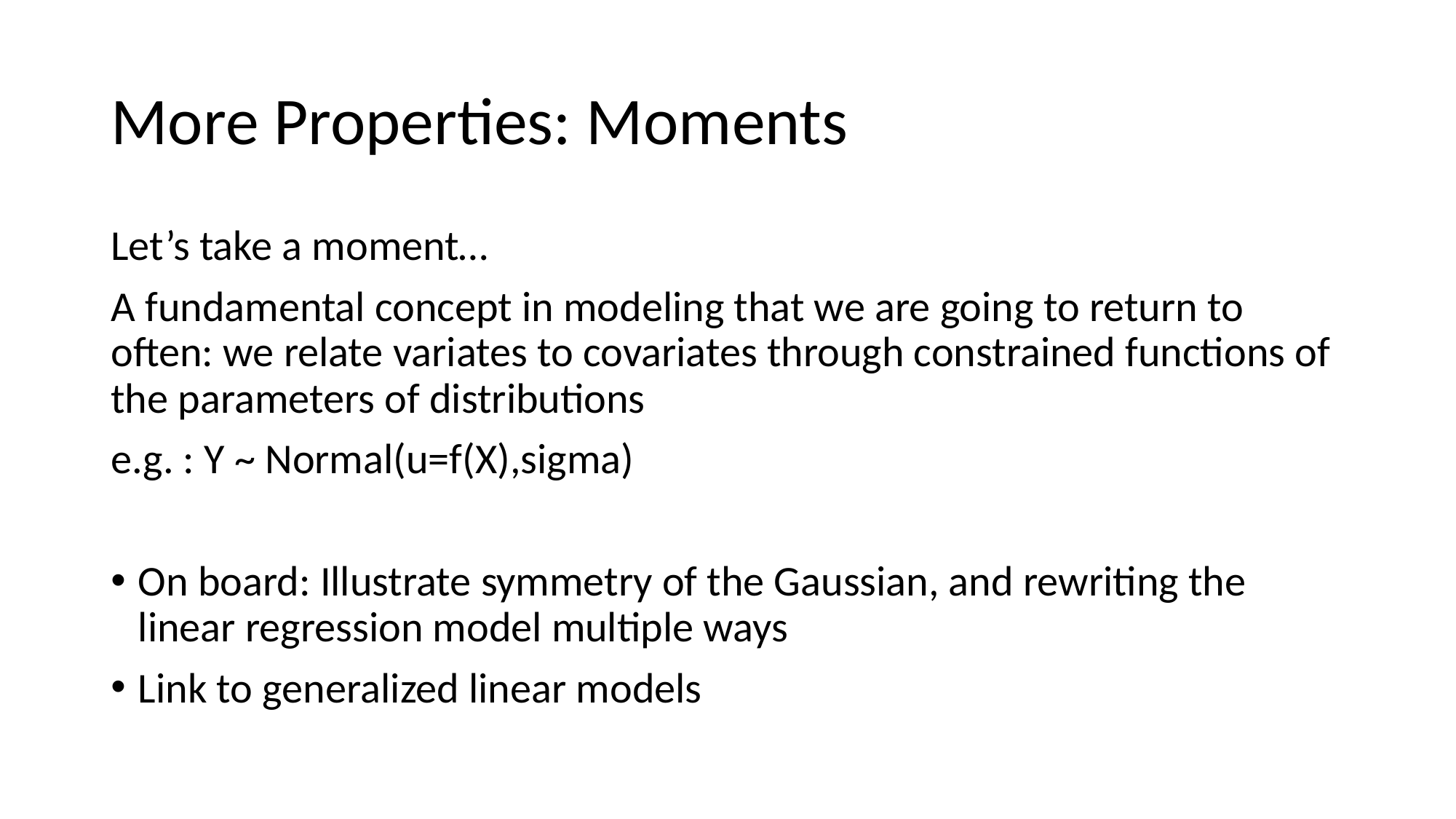

# More Properties: Moments
Let’s take a moment…
A fundamental concept in modeling that we are going to return to often: we relate variates to covariates through constrained functions of the parameters of distributions
e.g. : Y ~ Normal(u=f(X),sigma)

On board: Illustrate symmetry of the Gaussian, and rewriting the linear regression model multiple ways
Link to generalized linear models